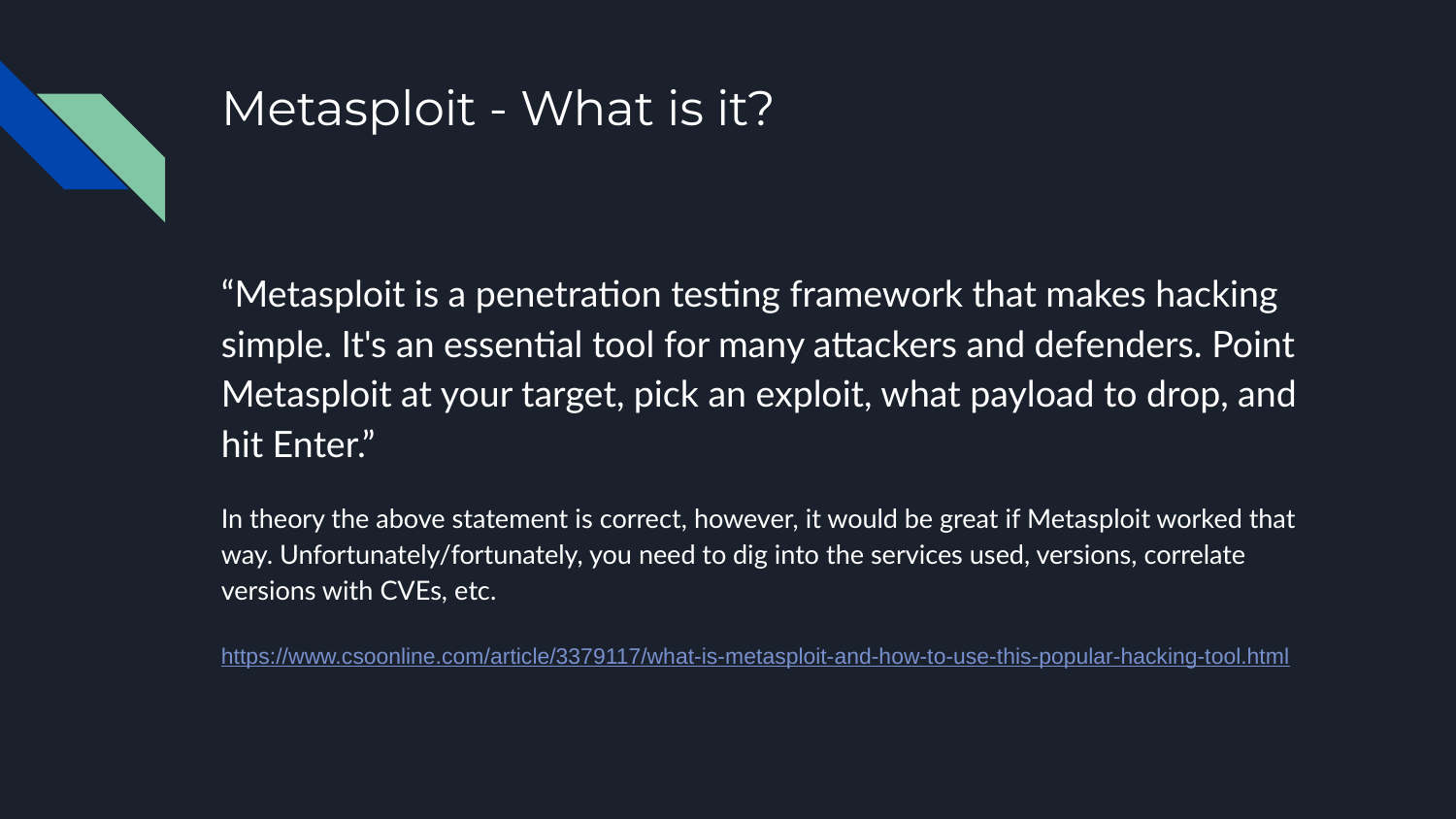

# Metasploit - What is it?
“Metasploit is a penetration testing framework that makes hacking simple. It's an essential tool for many attackers and defenders. Point Metasploit at your target, pick an exploit, what payload to drop, and hit Enter.”
In theory the above statement is correct, however, it would be great if Metasploit worked that way. Unfortunately/fortunately, you need to dig into the services used, versions, correlate versions with CVEs, etc.
https://www.csoonline.com/article/3379117/what-is-metasploit-and-how-to-use-this-popular-hacking-tool.html